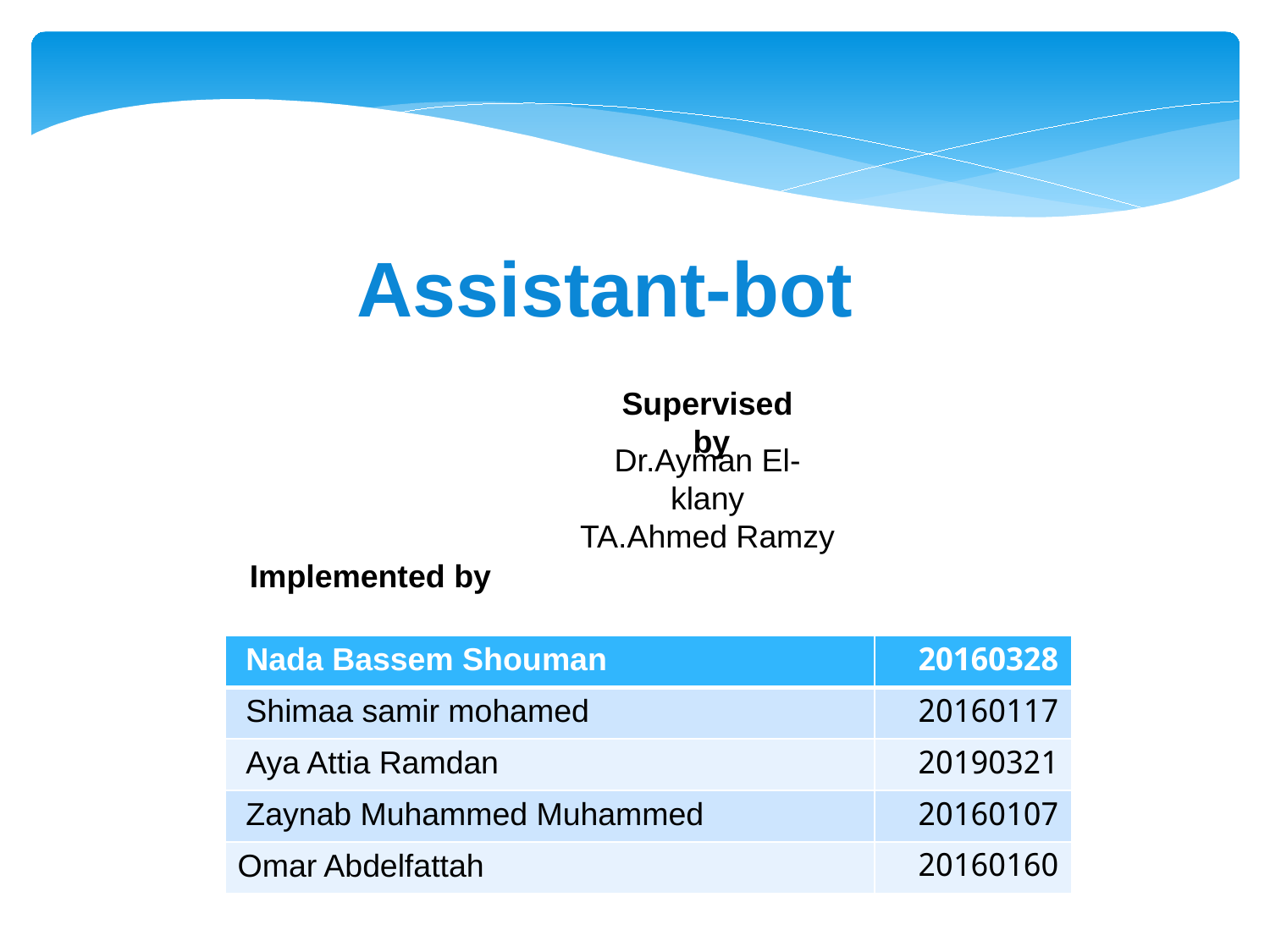

Assistant-bot
Supervised by
Dr.Ayman El-klany
TA.Ahmed Ramzy
Implemented by
| Nada Bassem Shouman | 20160328 |
| --- | --- |
| Shimaa samir mohamed | 20160117 |
| Aya Attia Ramdan | 20190321 |
| Zaynab Muhammed Muhammed | 20160107 |
| Omar Abdelfattah | 20160160 |